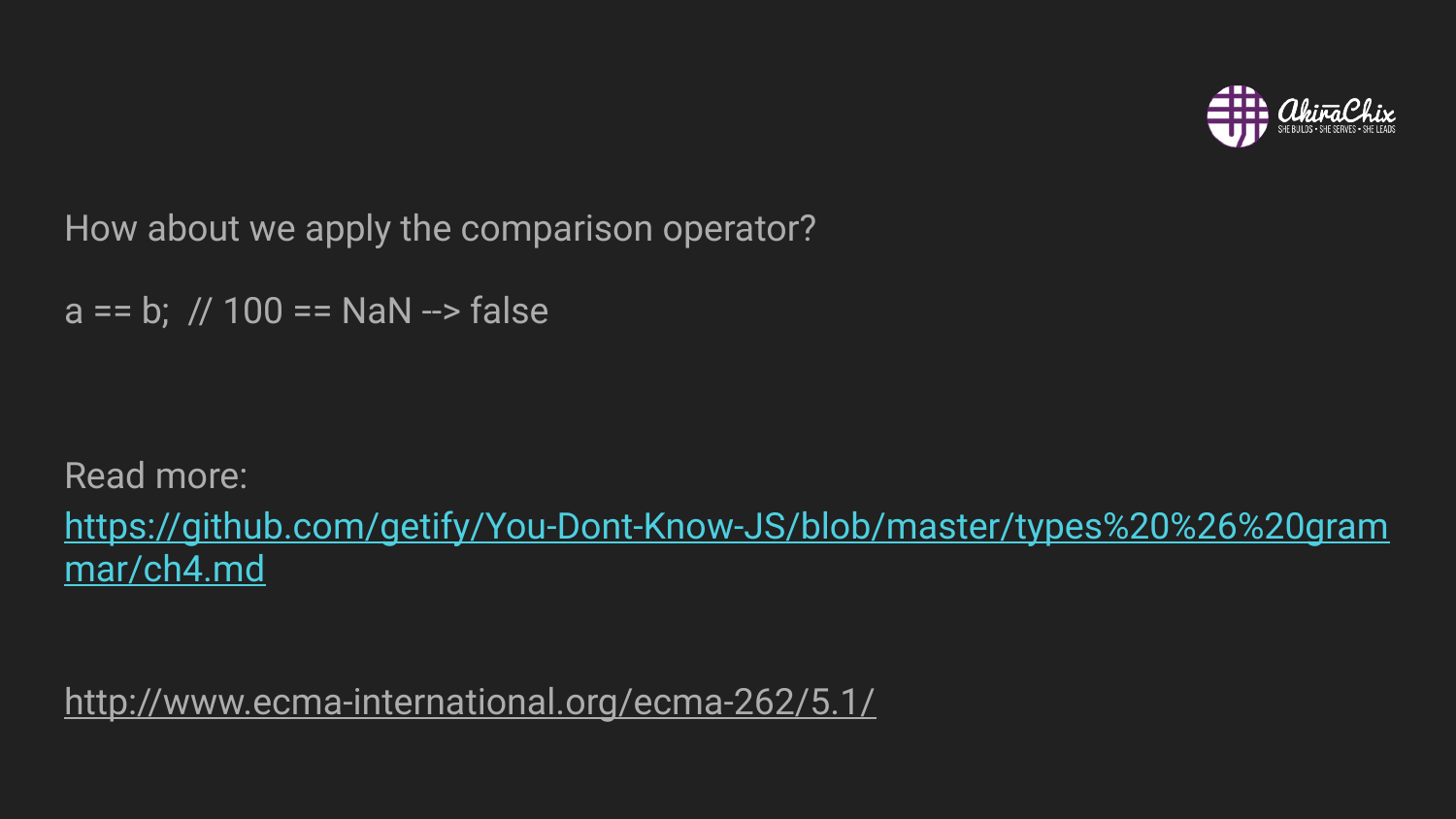

#
How about we apply the comparison operator?
a == b;  // 100 == NaN --> false

Read more: https://github.com/getify/You-Dont-Know-JS/blob/master/types%20%26%20grammar/ch4.md
http://www.ecma-international.org/ecma-262/5.1/